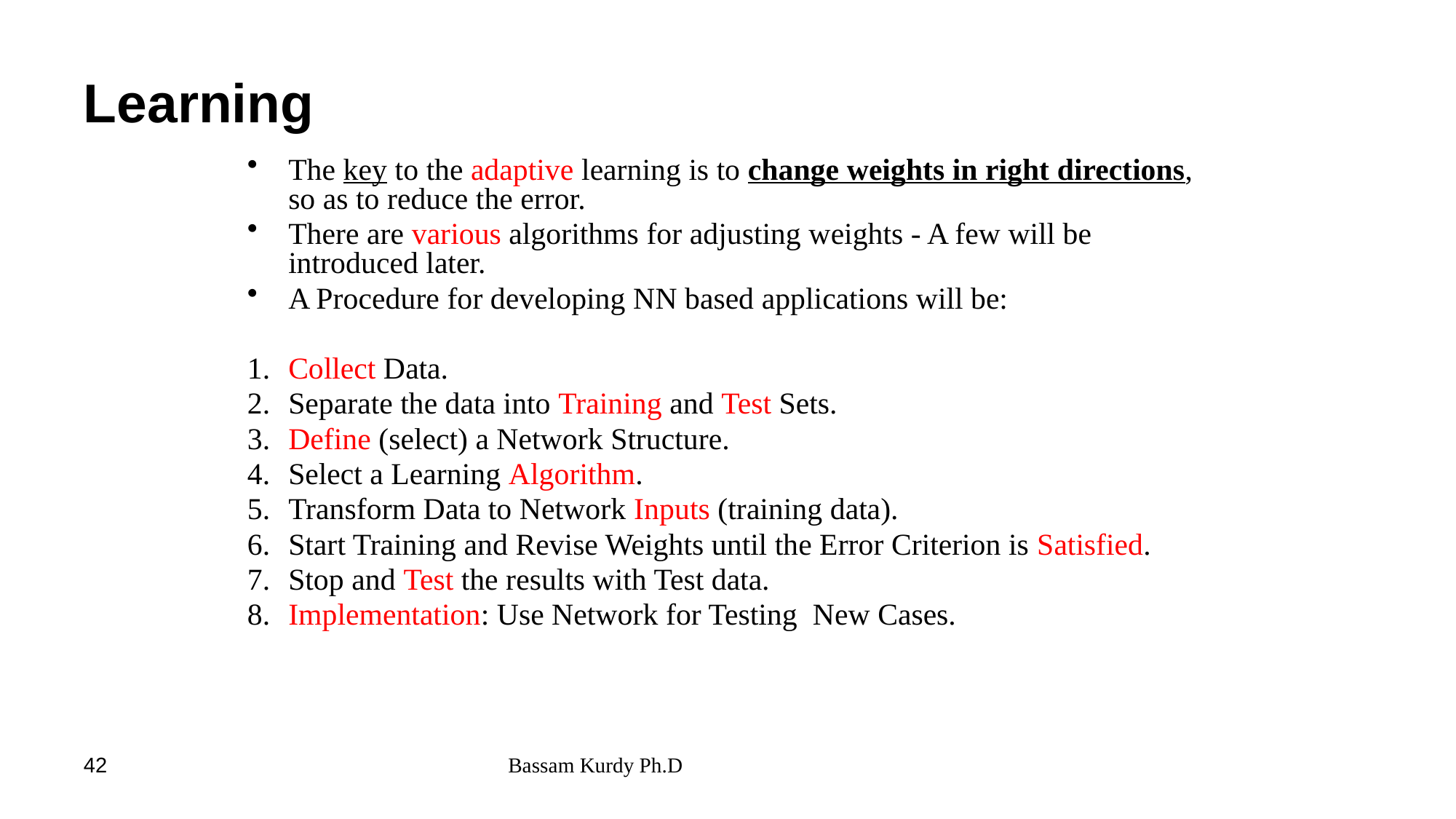

# Learning
The key to the adaptive learning is to change weights in right directions, so as to reduce the error.
There are various algorithms for adjusting weights - A few will be introduced later.
A Procedure for developing NN based applications will be:

1.	Collect Data.
2.	Separate the data into Training and Test Sets.
3.	Define (select) a Network Structure.
4.	Select a Learning Algorithm.
5.	Transform Data to Network Inputs (training data).
6.	Start Training and Revise Weights until the Error Criterion is Satisfied.
7.	Stop and Test the results with Test data.
8.	Implementation: Use Network for Testing  New Cases.
42
Bassam Kurdy Ph.D